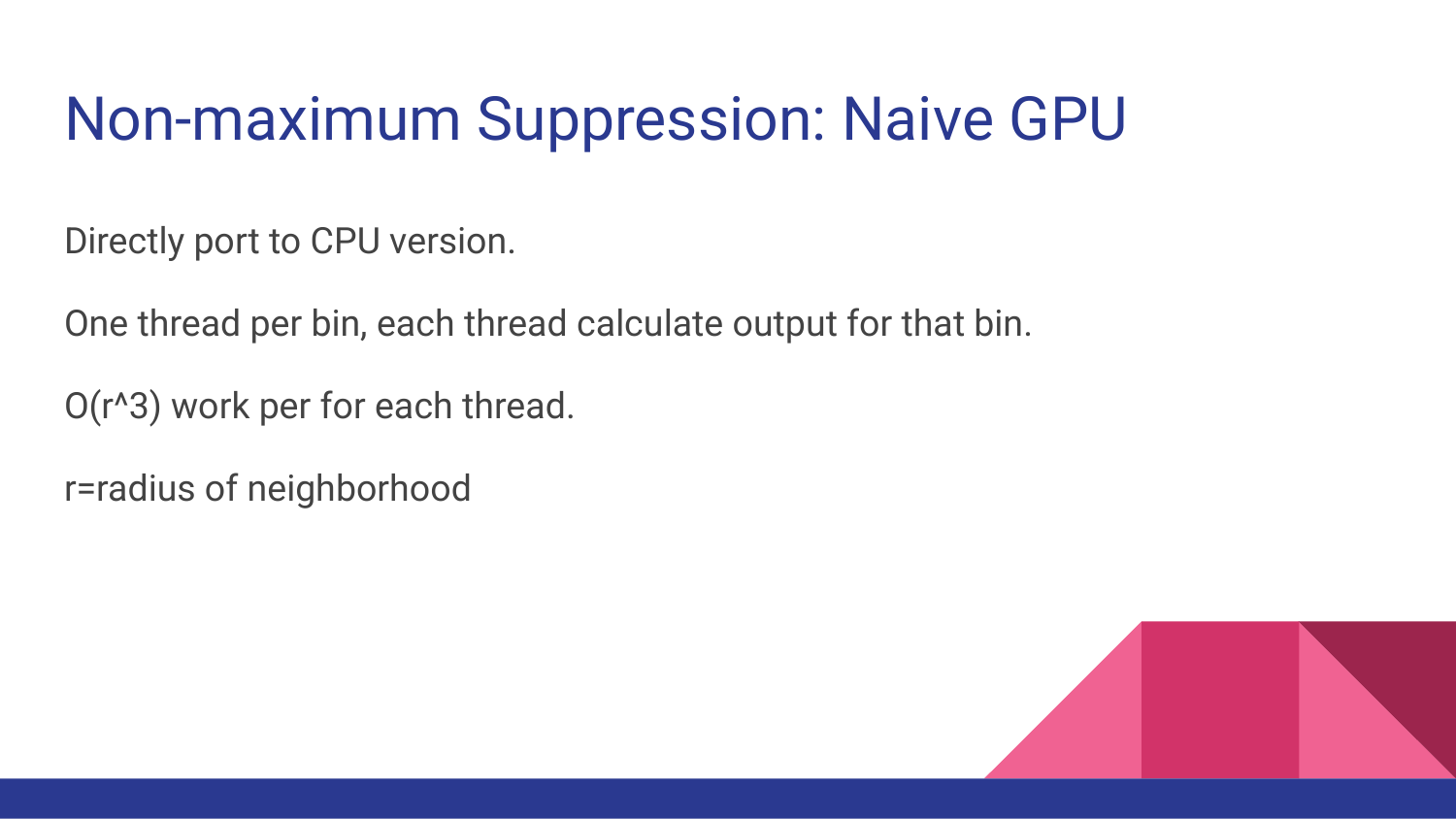

# Non-maximum Suppression: Naive GPU

Directly port to CPU version.
One thread per bin, each thread calculate output for that bin.
O(r^3) work per for each thread.
r=radius of neighborhood